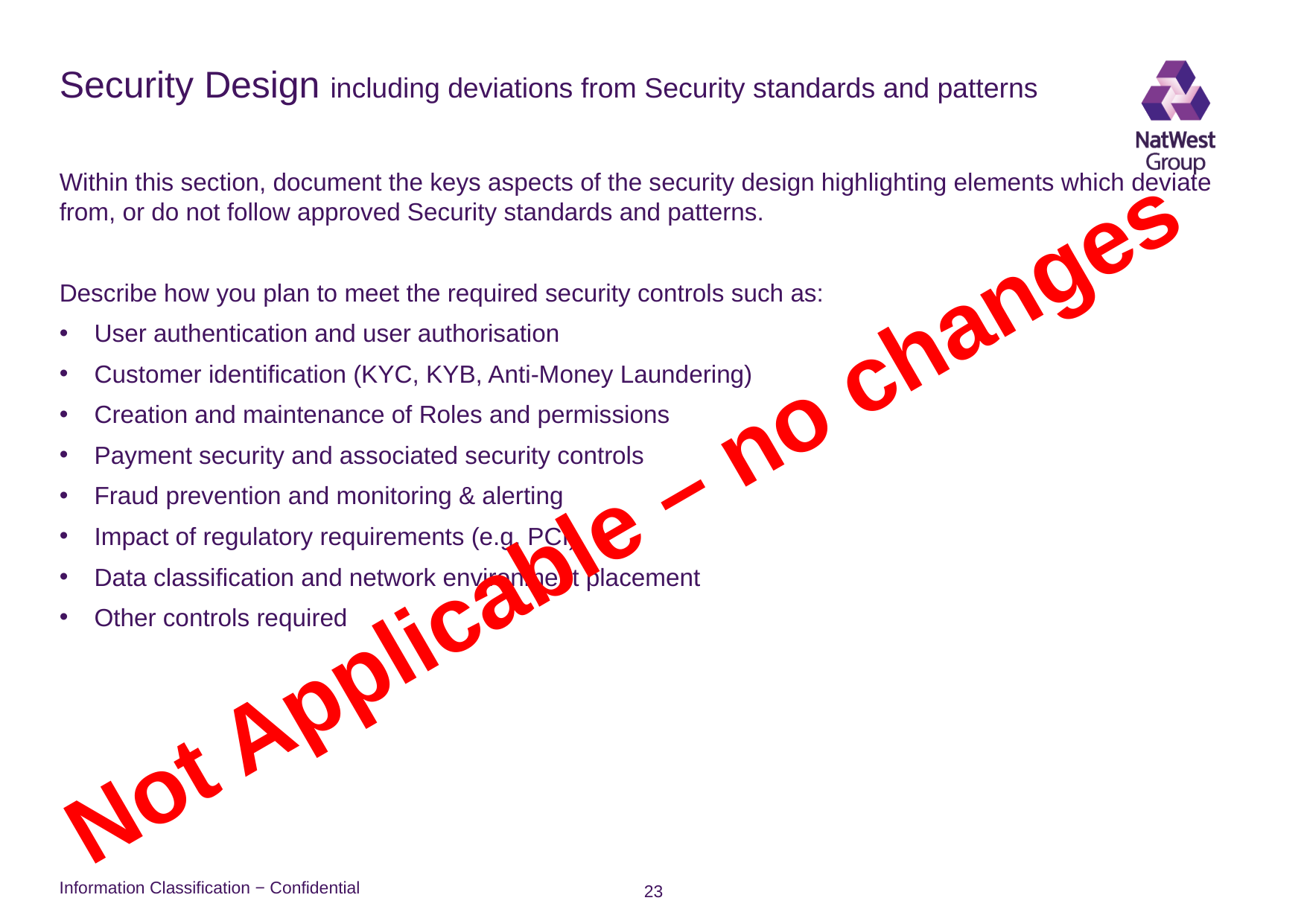

# Security Design including deviations from Security standards and patterns
Within this section, document the keys aspects of the security design highlighting elements which deviate from, or do not follow approved Security standards and patterns.

Describe how you plan to meet the required security controls such as:
User authentication and user authorisation
Customer identification (KYC, KYB, Anti-Money Laundering)
Creation and maintenance of Roles and permissions
Payment security and associated security controls
Fraud prevention and monitoring & alerting
Impact of regulatory requirements (e.g. PCI)
Data classification and network environment placement
Other controls required

Not Applicable – no changes
23